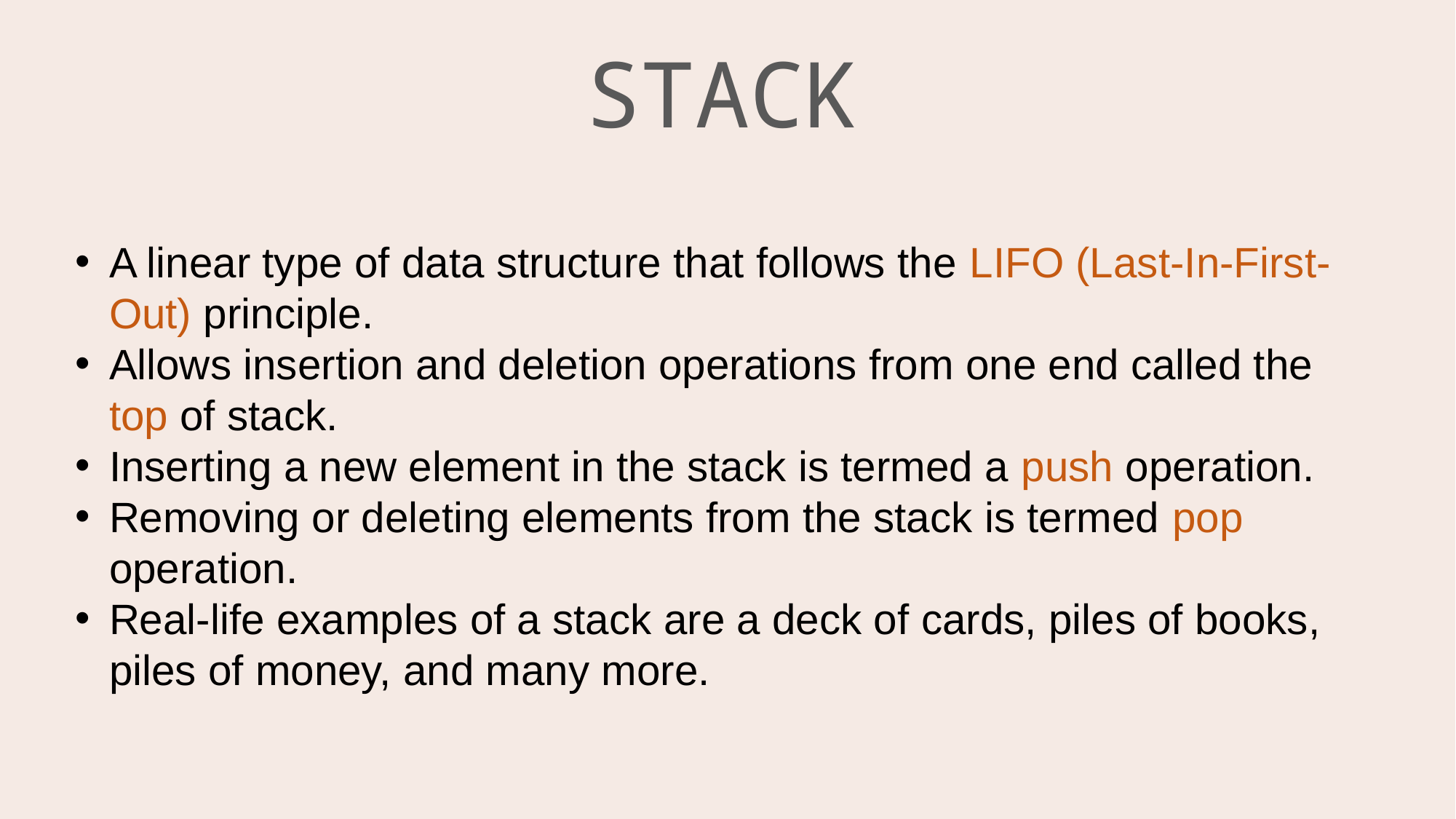

# STACK
A linear type of data structure that follows the LIFO (Last-In-First-Out) principle.
Allows insertion and deletion operations from one end called the top of stack.
Inserting a new element in the stack is termed a push operation.
Removing or deleting elements from the stack is termed pop operation.
Real-life examples of a stack are a deck of cards, piles of books, piles of money, and many more.